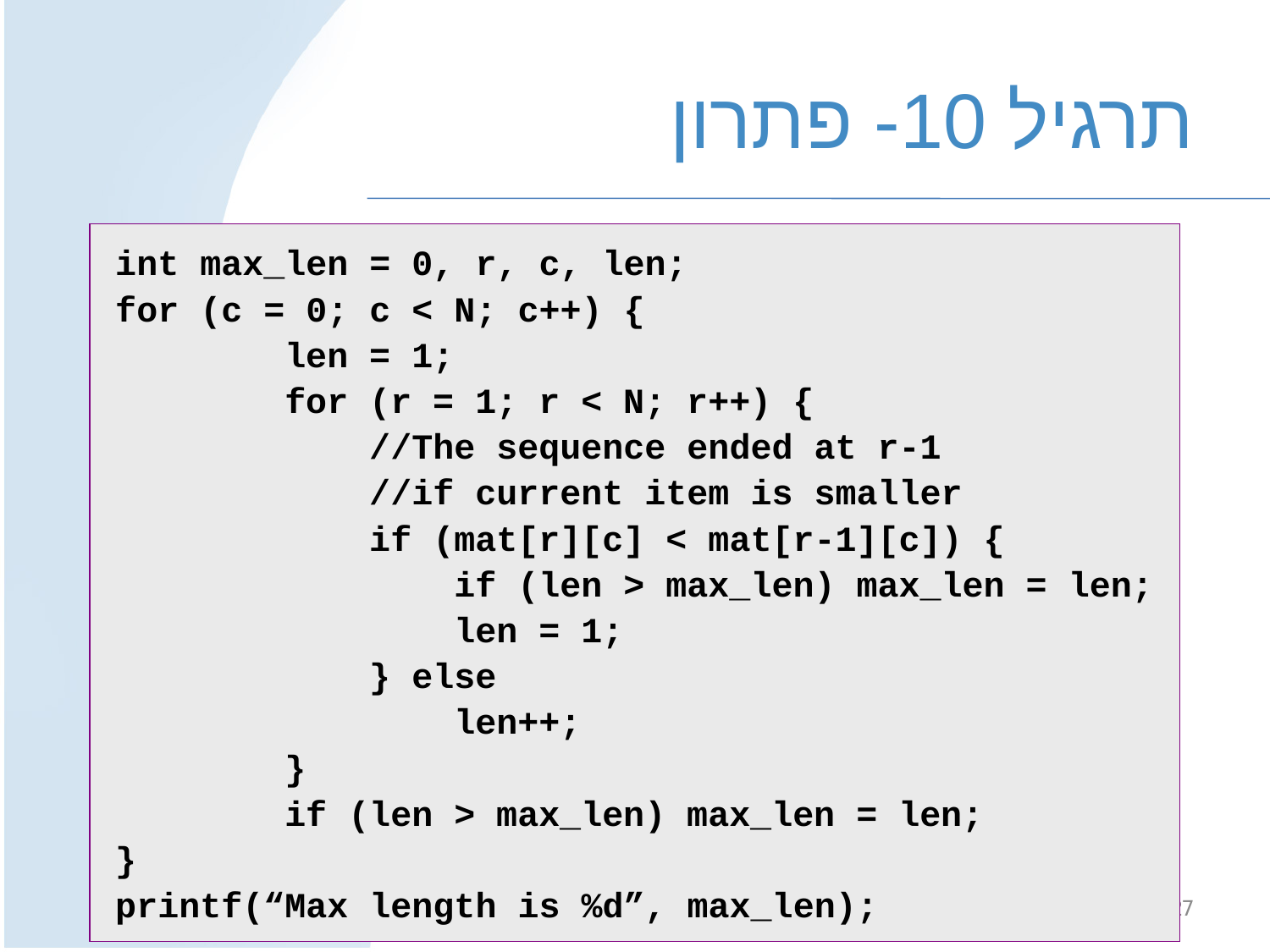

# תרגיל 10- פתרון

int max_len = 0, r, c, len;
for (c = 0; c < N; c++) {
	  len = 1;
        for (r = 1; r < N; r++) {
		//The sequence ended at r-1
		//if current item is smaller
            if (mat[r][c] < mat[r-1][c]) {
                if (len > max_len) max_len = len;
                len = 1;
            } else
                len++;
        }
        if (len > max_len) max_len = len;
}
printf(“Max length is %d”, max_len);
מבוא למדעי המחשב מ' - תירגול 4
27